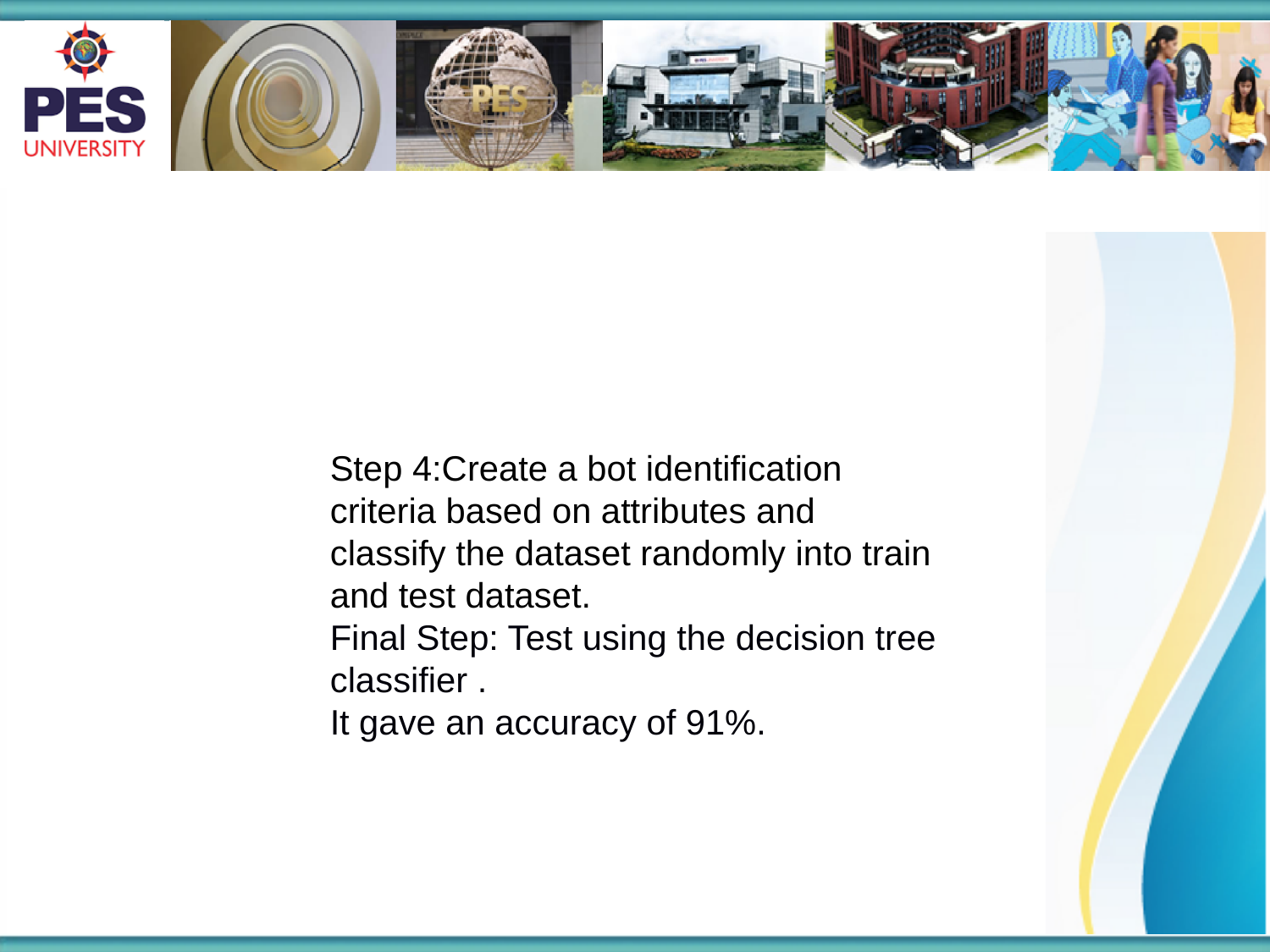

Step 4:Create a bot identification criteria based on attributes and classify the dataset randomly into train and test dataset.
Final Step: Test using the decision tree classifier .
It gave an accuracy of 91%.